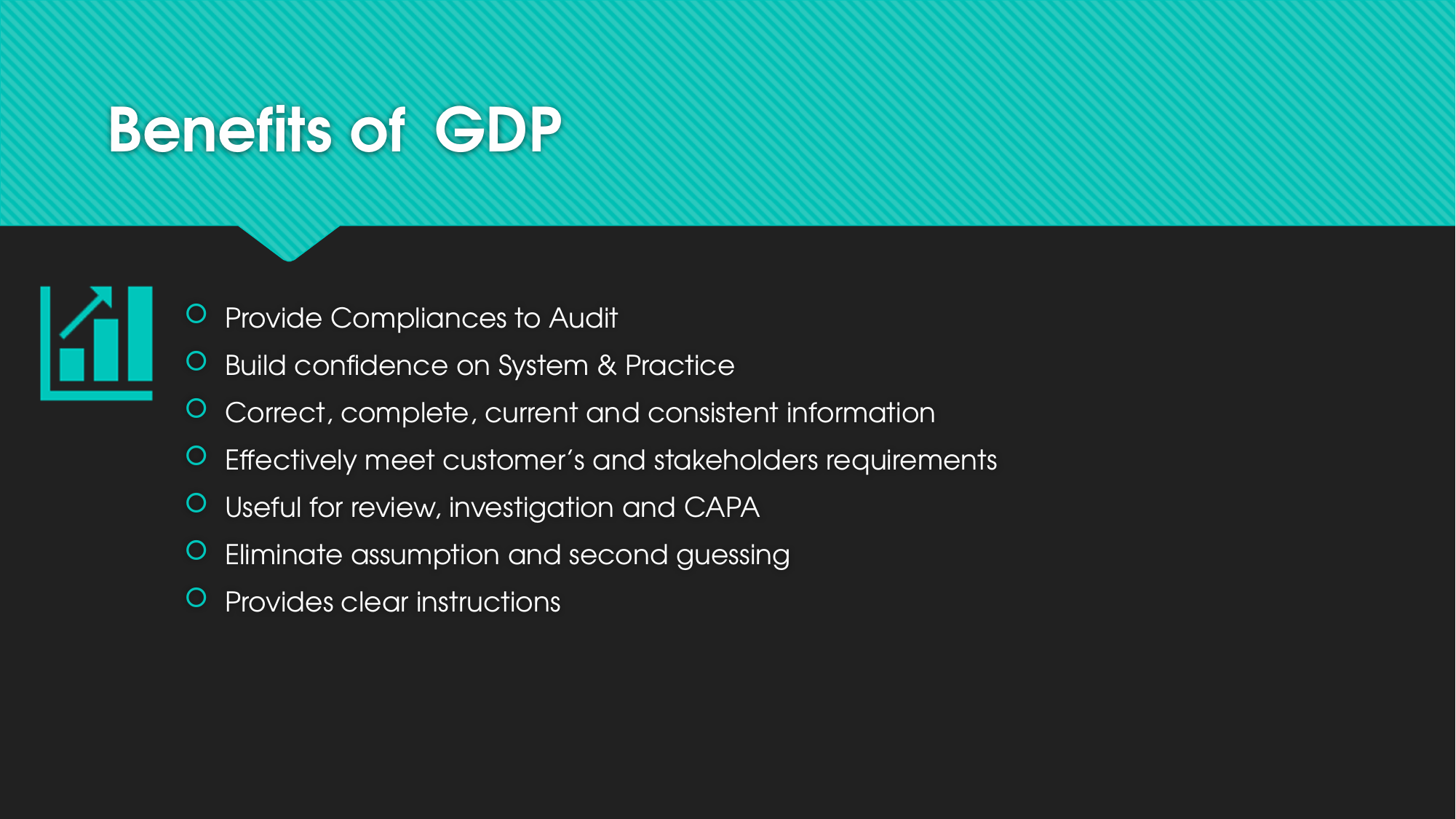

# Benefits of	GDP

Provide Compliances to Audit
Build confidence on System & Practice
Correct, complete, current and consistent information
Effectively meet customer’s and stakeholders requirements
Useful for review, investigation and CAPA
Eliminate assumption and second guessing
Provides clear instructions